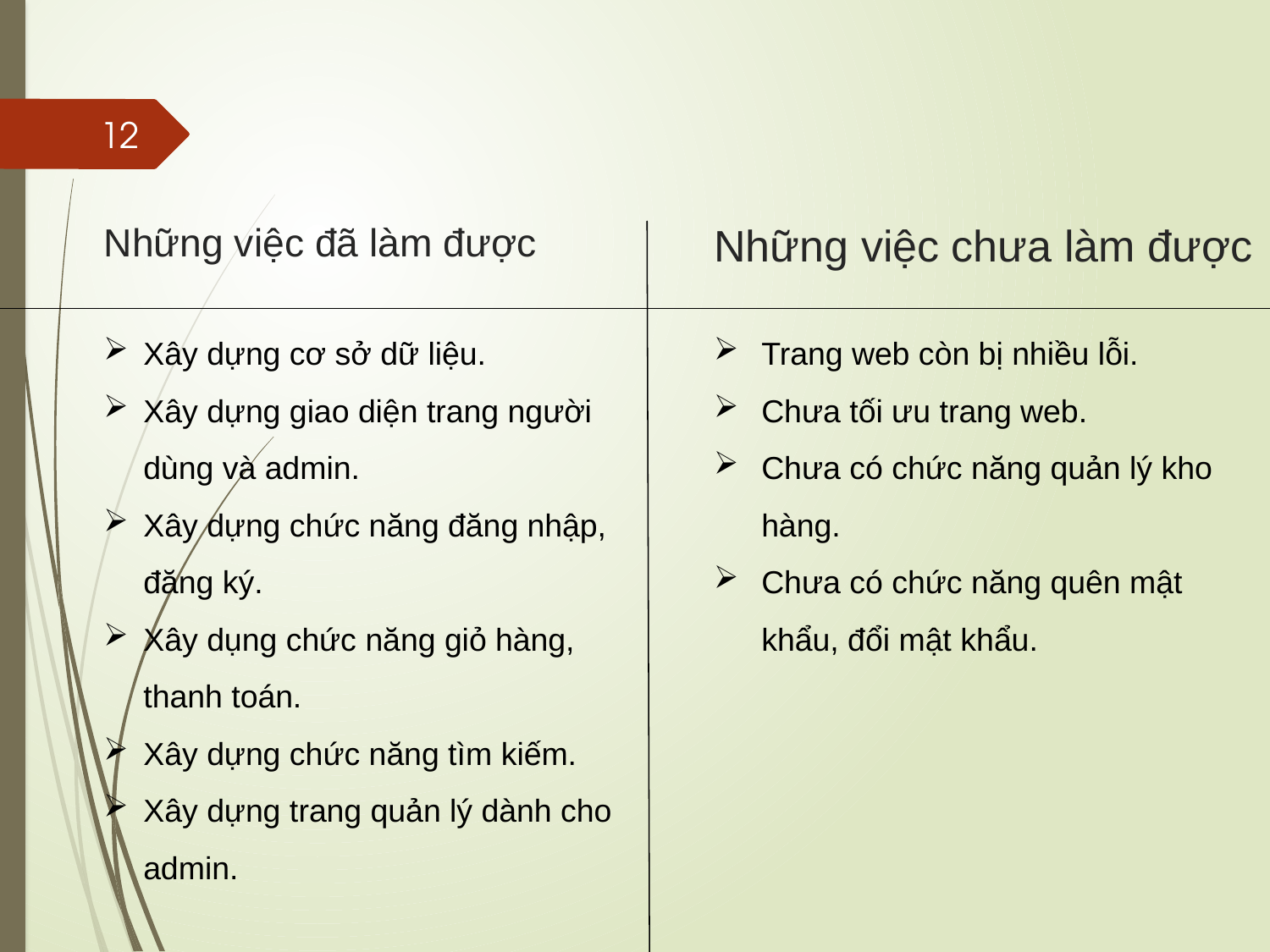

12
# Những việc đã làm được
Những việc chưa làm được
Xây dựng cơ sở dữ liệu.
Xây dựng giao diện trang người dùng và admin.
Xây dựng chức năng đăng nhập, đăng ký.
Xây dụng chức năng giỏ hàng, thanh toán.
Xây dựng chức năng tìm kiếm.
Xây dựng trang quản lý dành cho admin.
Trang web còn bị nhiều lỗi.
Chưa tối ưu trang web.
Chưa có chức năng quản lý kho hàng.
Chưa có chức năng quên mật khẩu, đổi mật khẩu.